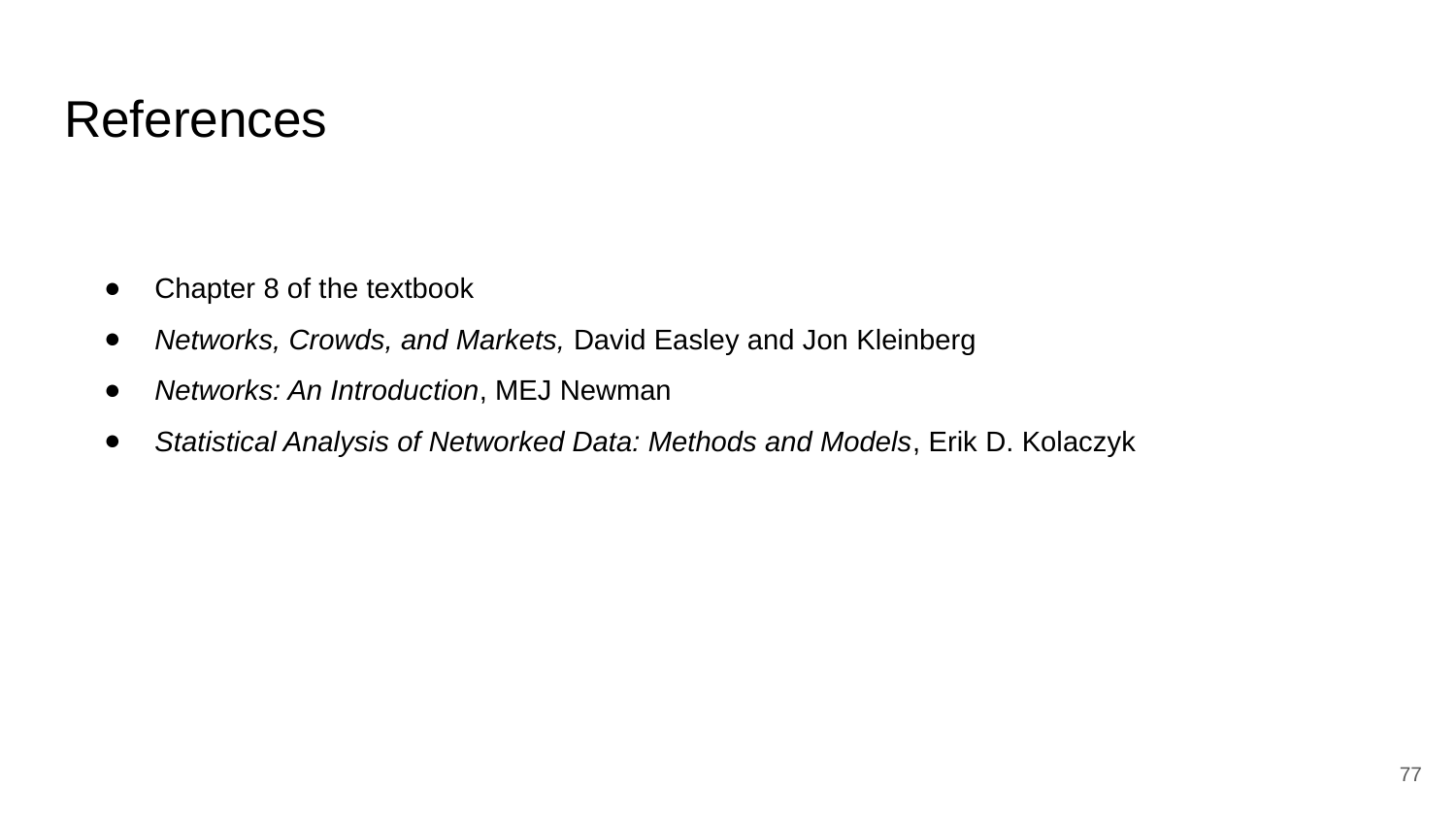

References
Chapter 8 of the textbook
Networks, Crowds, and Markets, David Easley and Jon Kleinberg
Networks: An Introduction, MEJ Newman
Statistical Analysis of Networked Data: Methods and Models, Erik D. Kolaczyk

77